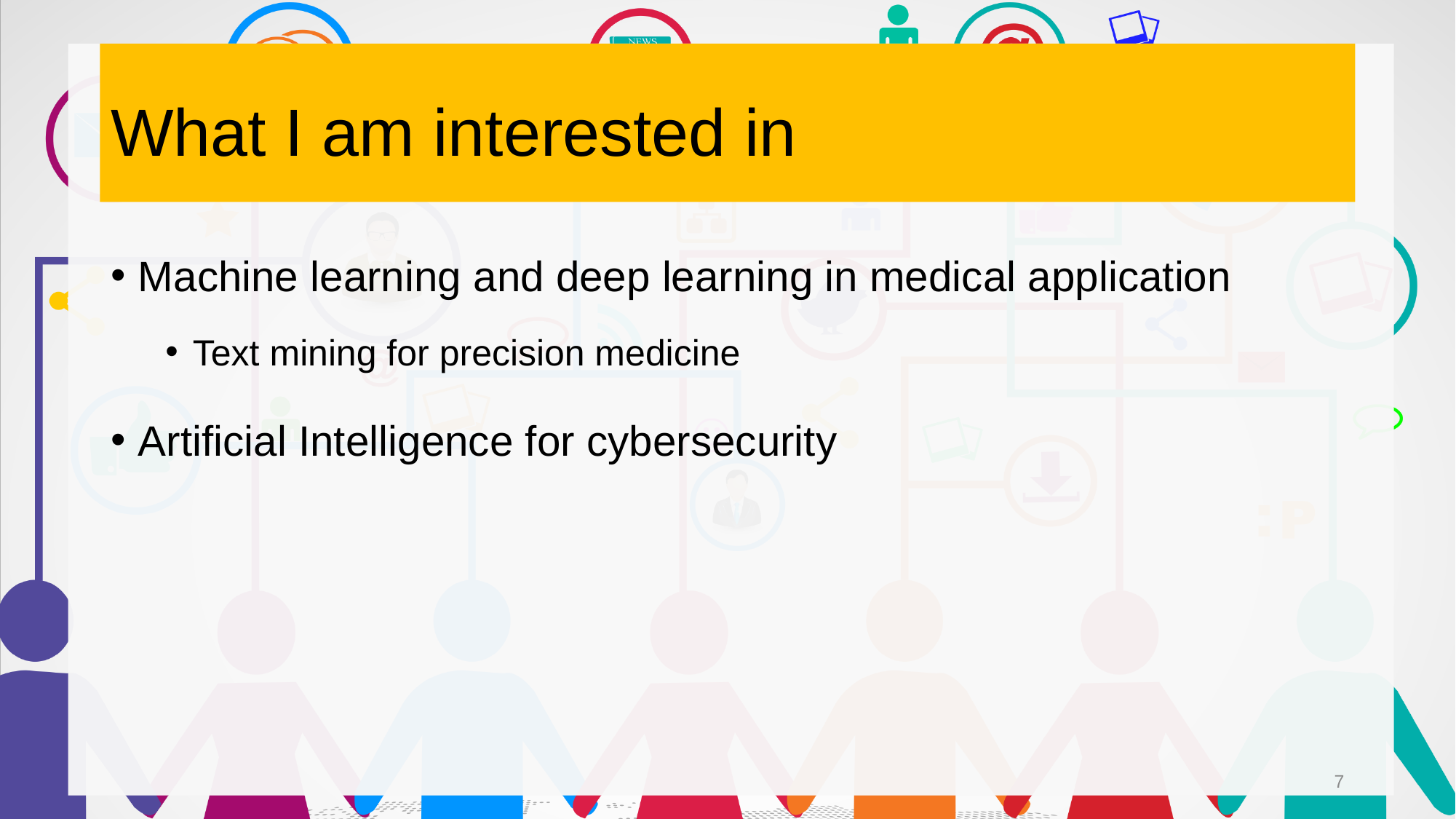

# What I am interested in
Machine learning and deep learning in medical application
Text mining for precision medicine
Artificial Intelligence for cybersecurity
7